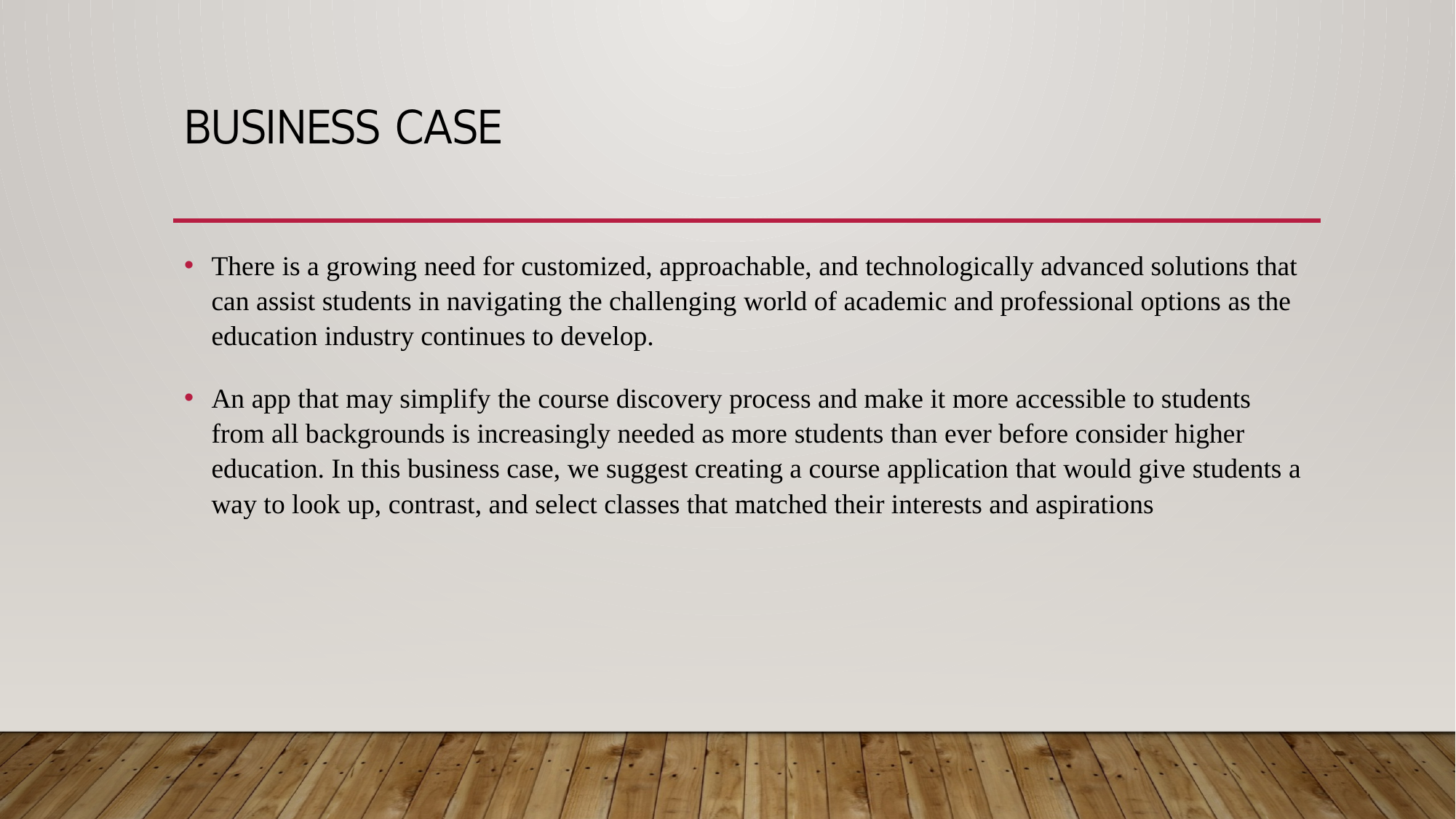

# Business case
There is a growing need for customized, approachable, and technologically advanced solutions that can assist students in navigating the challenging world of academic and professional options as the education industry continues to develop.
An app that may simplify the course discovery process and make it more accessible to students from all backgrounds is increasingly needed as more students than ever before consider higher education. In this business case, we suggest creating a course application that would give students a way to look up, contrast, and select classes that matched their interests and aspirations